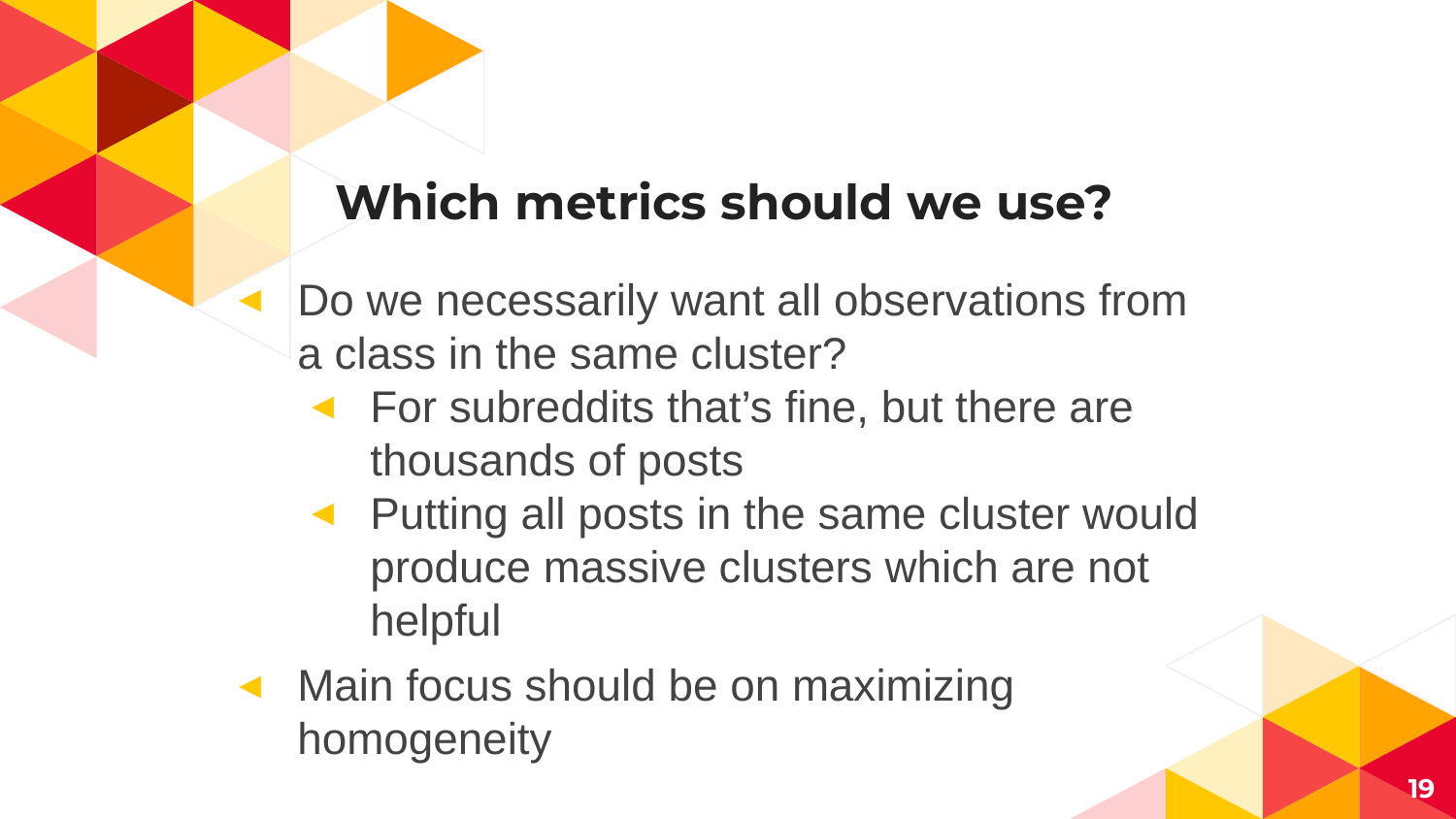

# Which metrics should we use?
Do we necessarily want all observations from a class in the same cluster?
For subreddits that’s fine, but there are thousands of posts
Putting all posts in the same cluster would produce massive clusters which are not helpful
Main focus should be on maximizing homogeneity
19